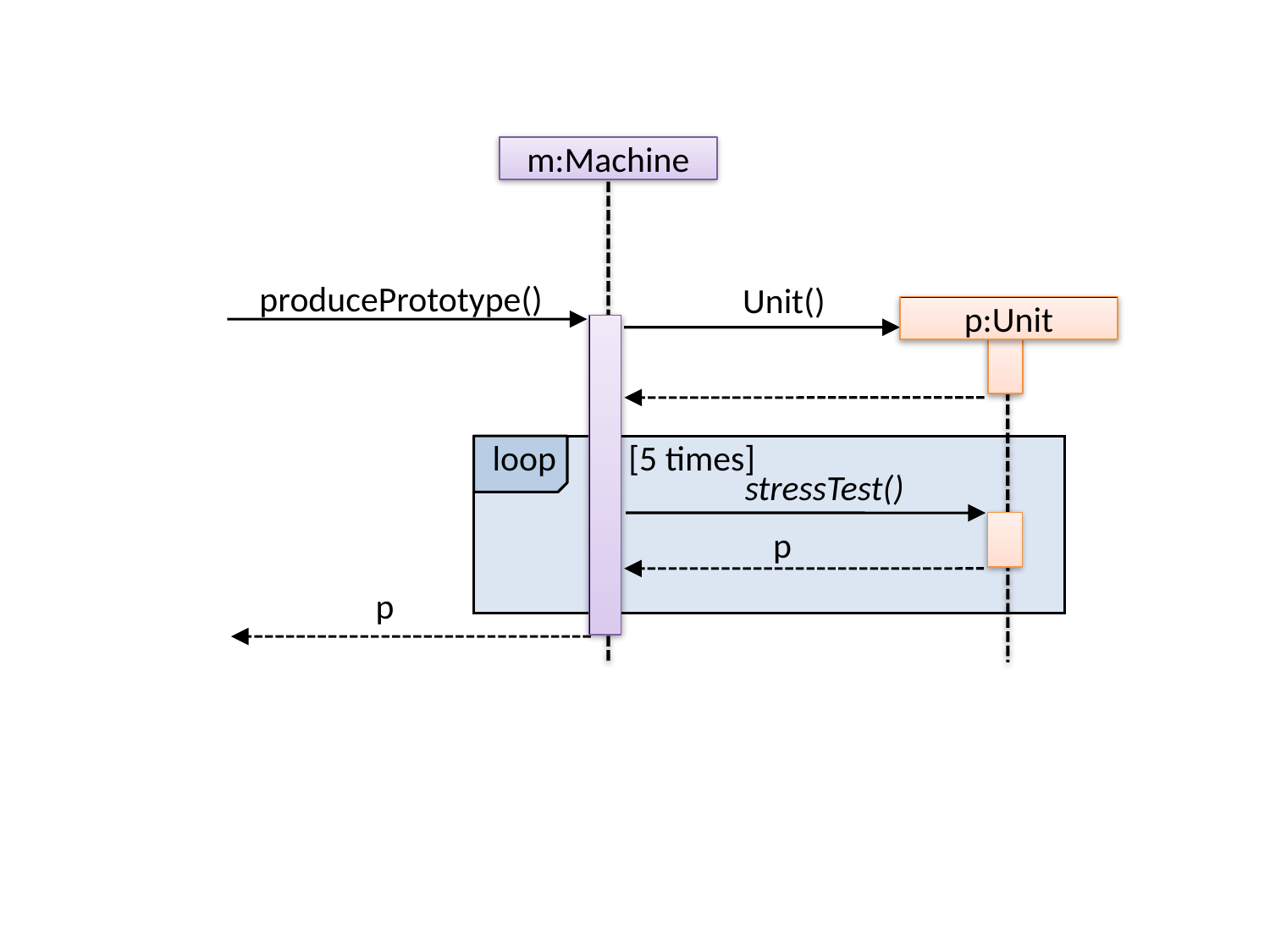

m:Machine

producePrototype()
Unit()
p:Unit

loop         [5 times]

stressTest()

p

p